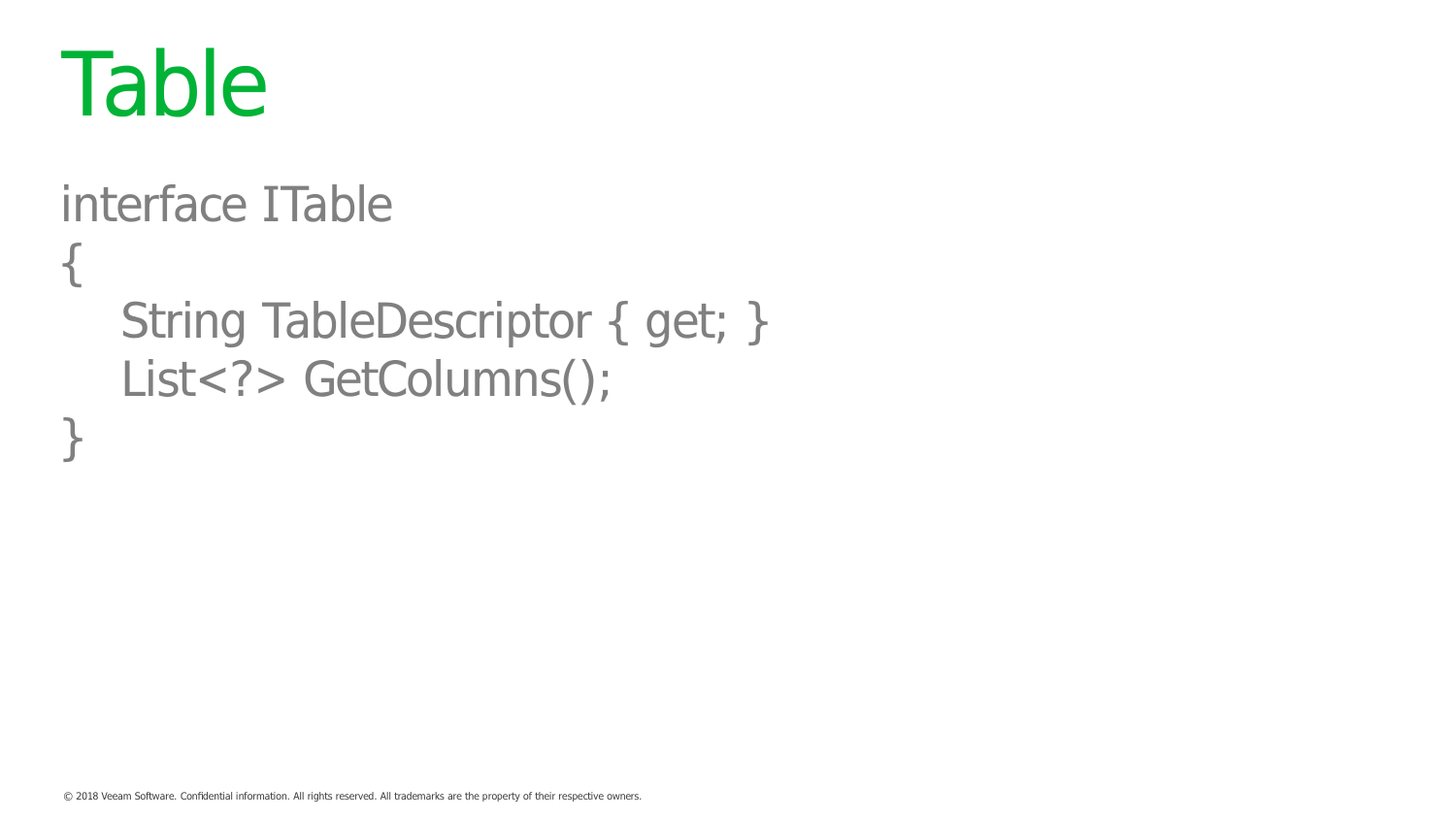

# Table
interface ITable
{
    String TableDescriptor { get; }
    List<?> GetColumns();
}